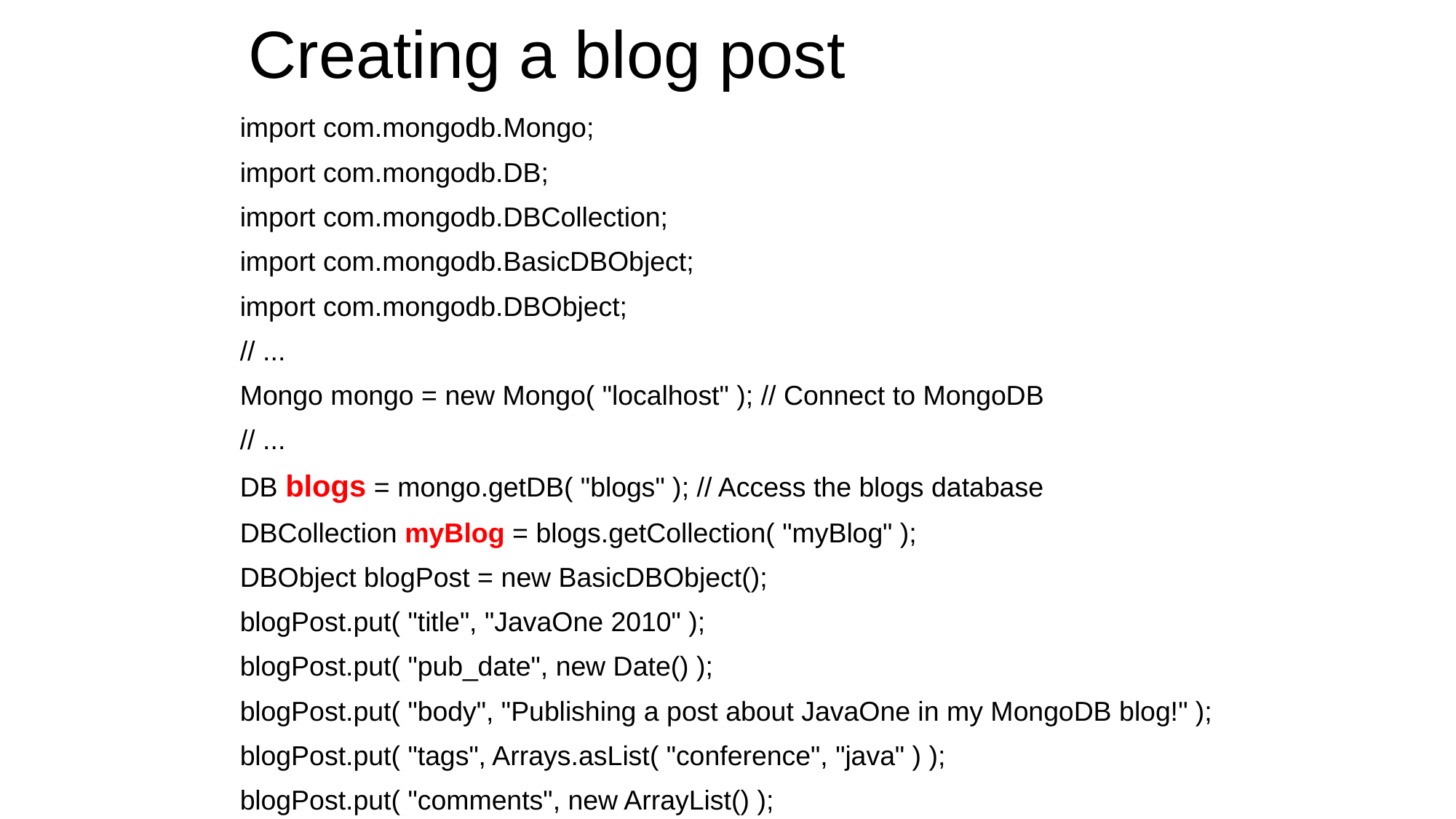

# Creating a blog post
import com.mongodb.Mongo;
import com.mongodb.DB;
import com.mongodb.DBCollection;
import com.mongodb.BasicDBObject;
import com.mongodb.DBObject;
// ...
Mongo mongo = new Mongo( "localhost" ); // Connect to MongoDB
// ...
DB blogs = mongo.getDB( "blogs" ); // Access the blogs database
DBCollection myBlog = blogs.getCollection( "myBlog" );
DBObject blogPost = new BasicDBObject();
blogPost.put( "title", "JavaOne 2010" );
blogPost.put( "pub_date", new Date() );
blogPost.put( "body", "Publishing a post about JavaOne in my MongoDB blog!" );
blogPost.put( "tags", Arrays.asList( "conference", "java" ) );
blogPost.put( "comments", new ArrayList() );
myBlog.insert( blogPost );